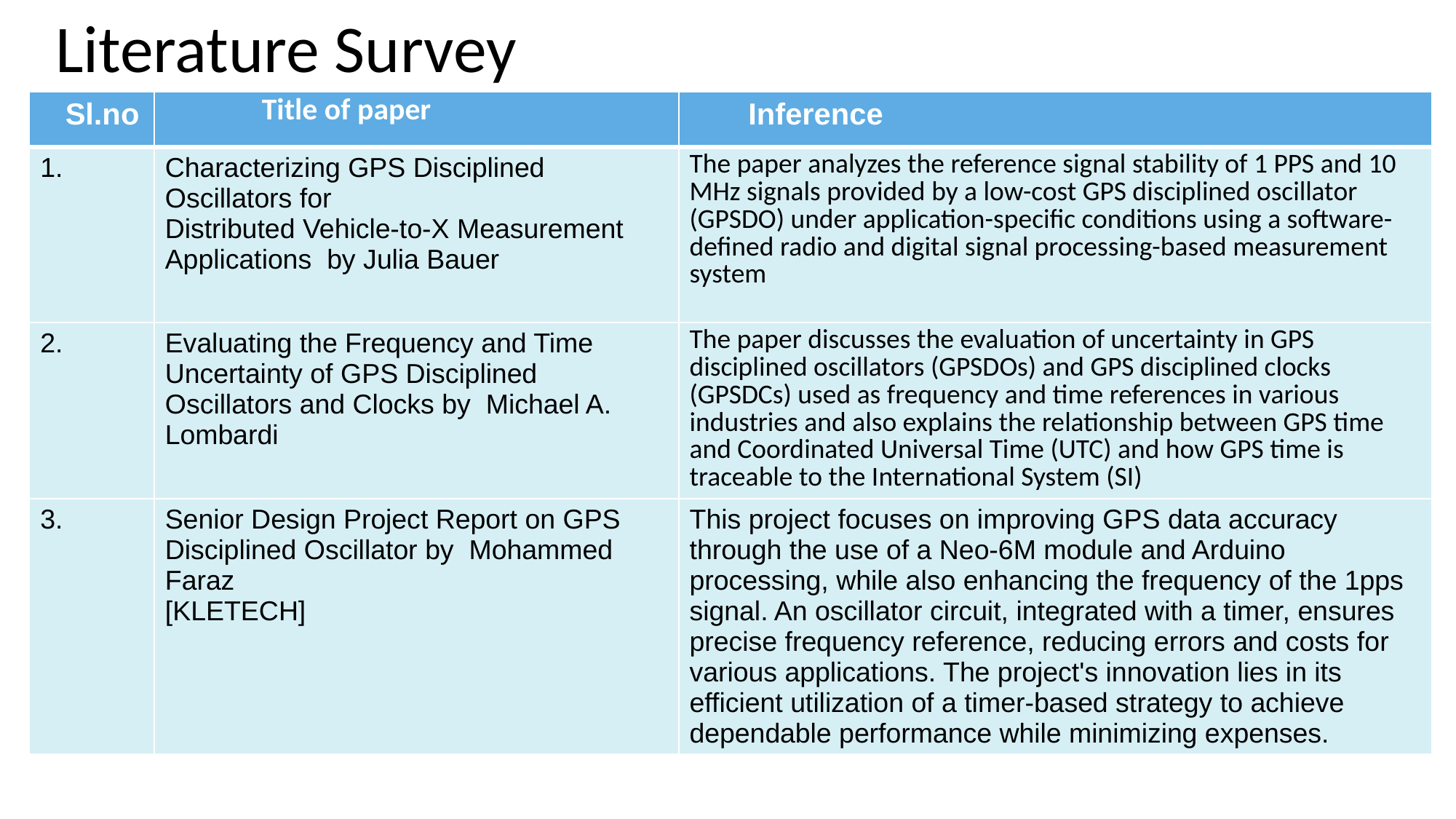

Literature Survey
| Sl.no | Title of paper | Inference |
| --- | --- | --- |
| 1. | Characterizing GPS Disciplined Oscillators for Distributed Vehicle-to-X Measurement Applications by Julia Bauer | The paper analyzes the reference signal stability of 1 PPS and 10 MHz signals provided by a low-cost GPS disciplined oscillator (GPSDO) under application-specific conditions using a software-defined radio and digital signal processing-based measurement system |
| 2. | Evaluating the Frequency and Time Uncertainty of GPS Disciplined Oscillators and Clocks by Michael A. Lombardi | The paper discusses the evaluation of uncertainty in GPS disciplined oscillators (GPSDOs) and GPS disciplined clocks (GPSDCs) used as frequency and time references in various industries and also explains the relationship between GPS time and Coordinated Universal Time (UTC) and how GPS time is traceable to the International System (SI) |
| 3. | Senior Design Project Report on GPS Disciplined Oscillator by Mohammed Faraz [KLETECH] | This project focuses on improving GPS data accuracy through the use of a Neo-6M module and Arduino processing, while also enhancing the frequency of the 1pps signal. An oscillator circuit, integrated with a timer, ensures precise frequency reference, reducing errors and costs for various applications. The project's innovation lies in its efficient utilization of a timer-based strategy to achieve dependable performance while minimizing expenses. |